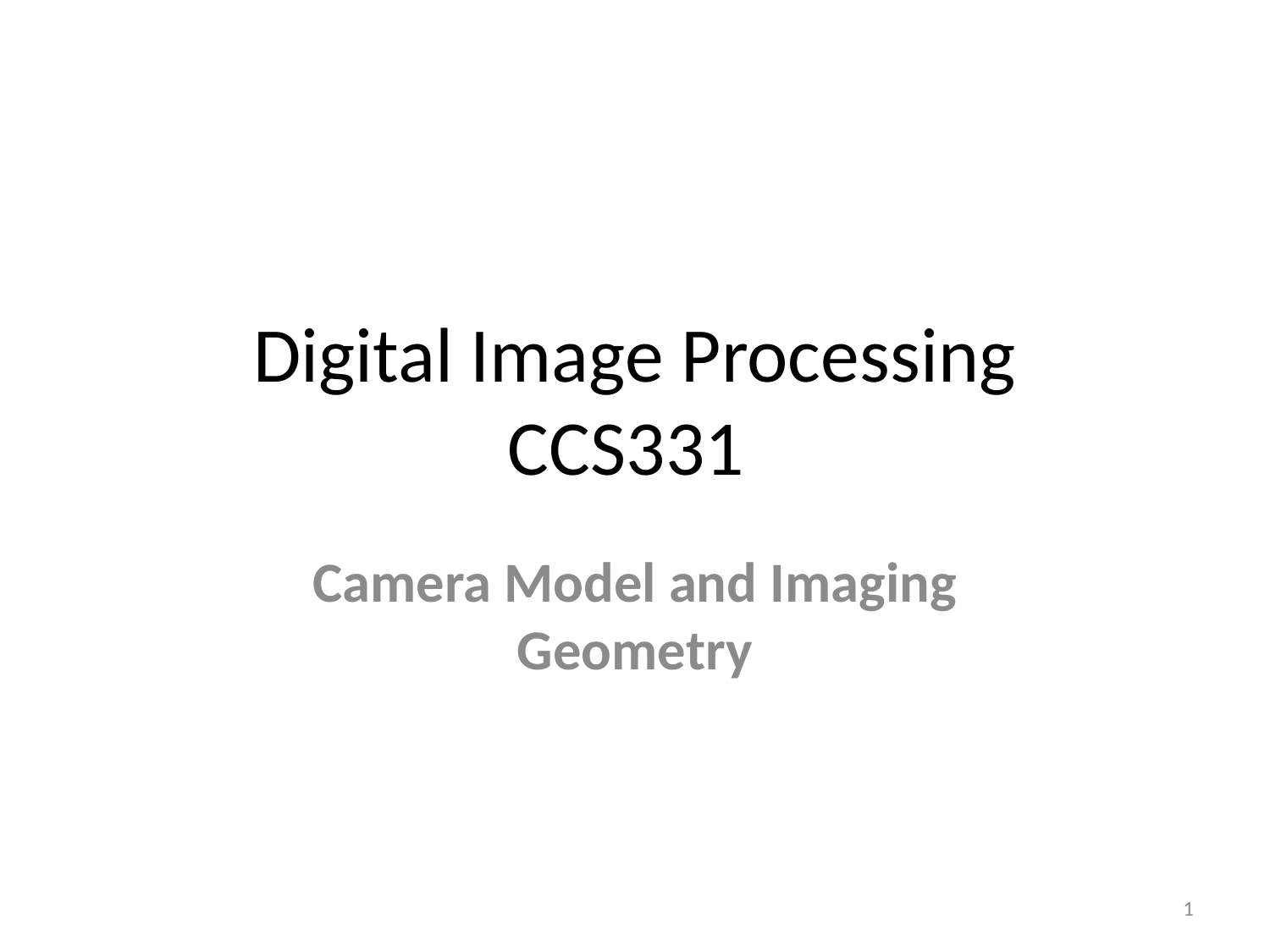

# Digital Image Processing CCS331
Camera Model and Imaging Geometry
1